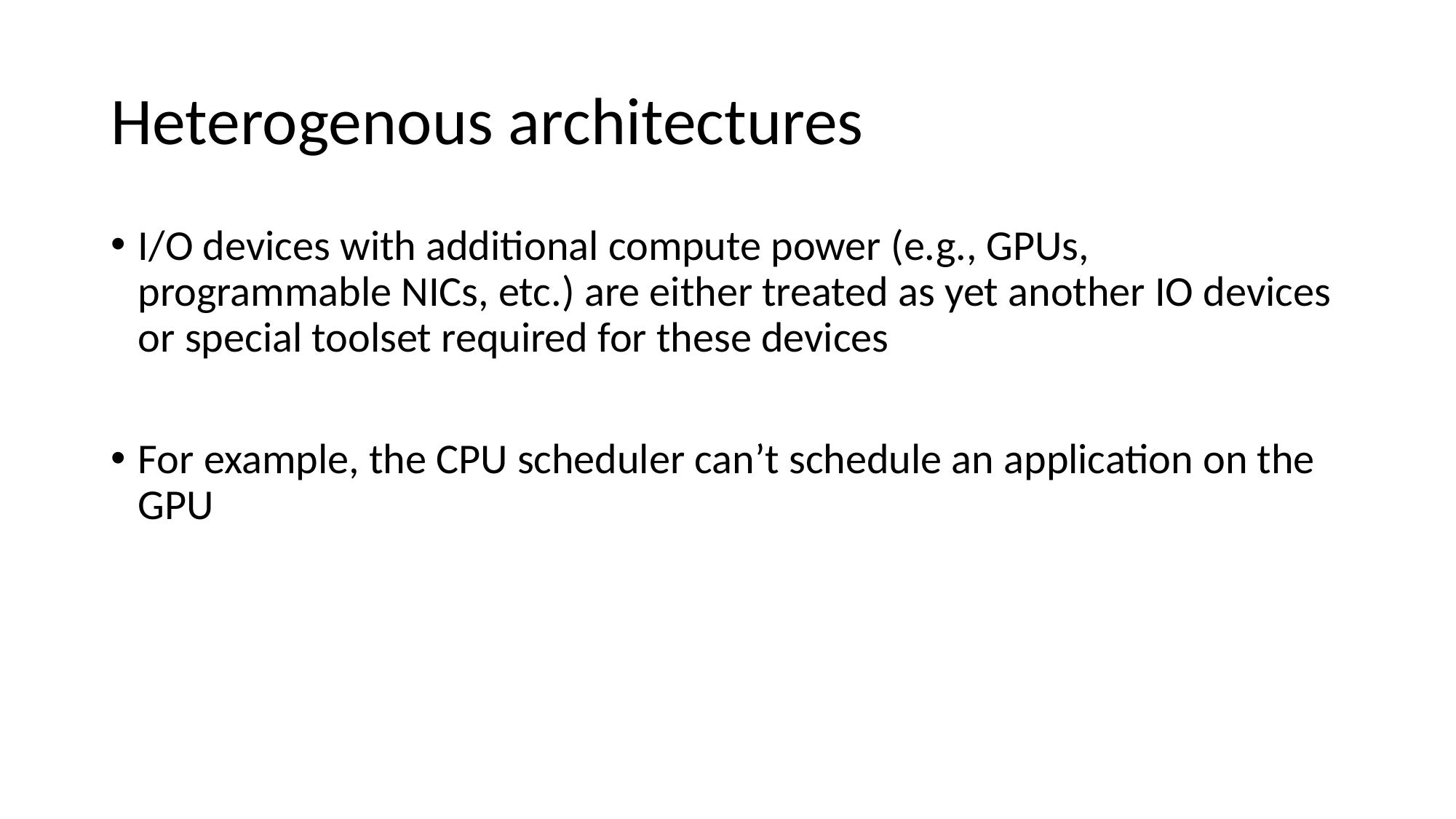

# Heterogenous architectures
I/O devices with additional compute power (e.g., GPUs, programmable NICs, etc.) are either treated as yet another IO devices or special toolset required for these devices

For example, the CPU scheduler can’t schedule an application on the GPU